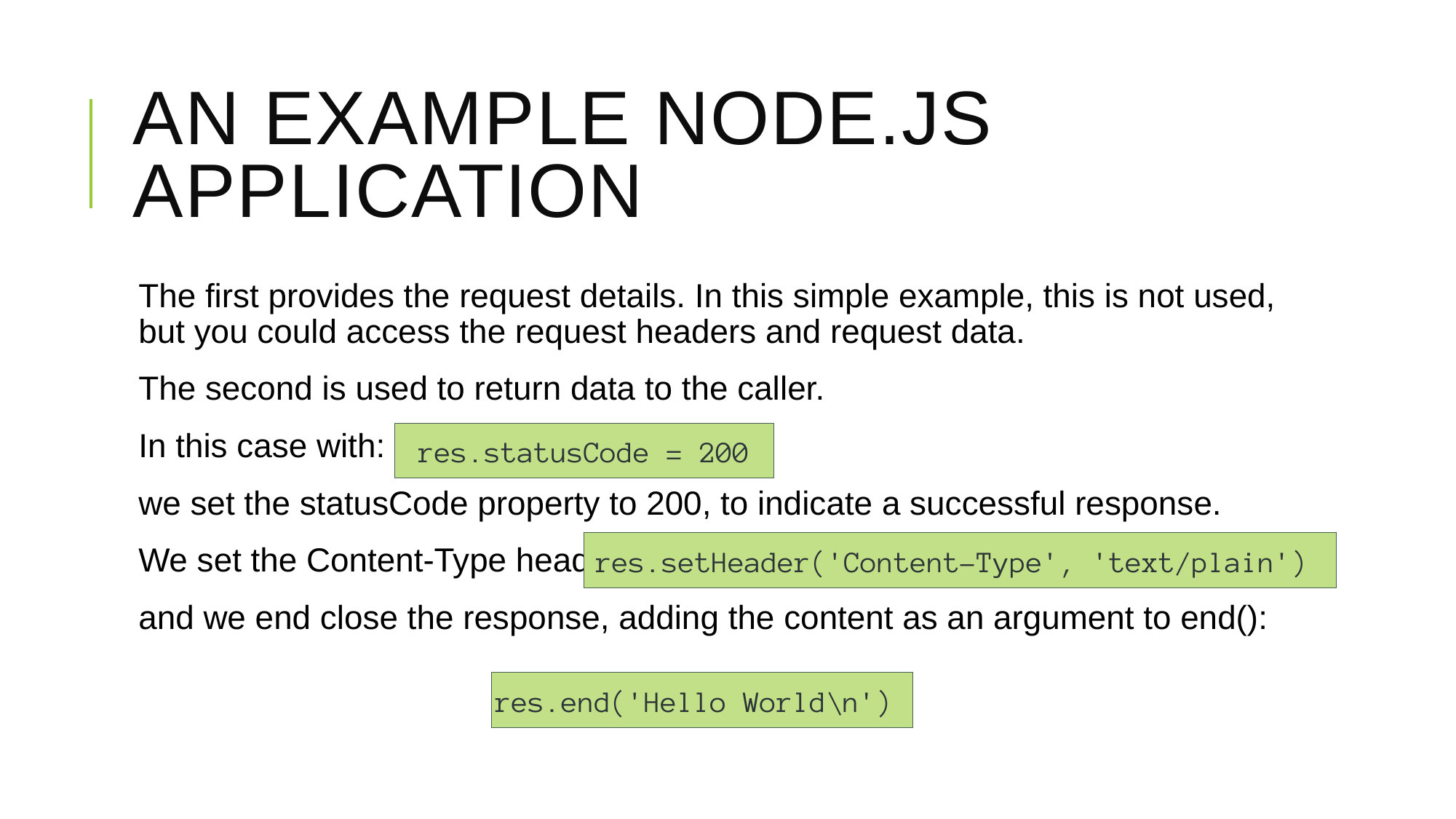

# An Example Node.js Application
The first provides the request details. In this simple example, this is not used, but you could access the request headers and request data.
The second is used to return data to the caller.
In this case with:
we set the statusCode property to 200, to indicate a successful response.
We set the Content-Type header:
and we end close the response, adding the content as an argument to end():
res.statusCode = 200
res.setHeader('Content-Type', 'text/plain')
res.end('Hello World\n')